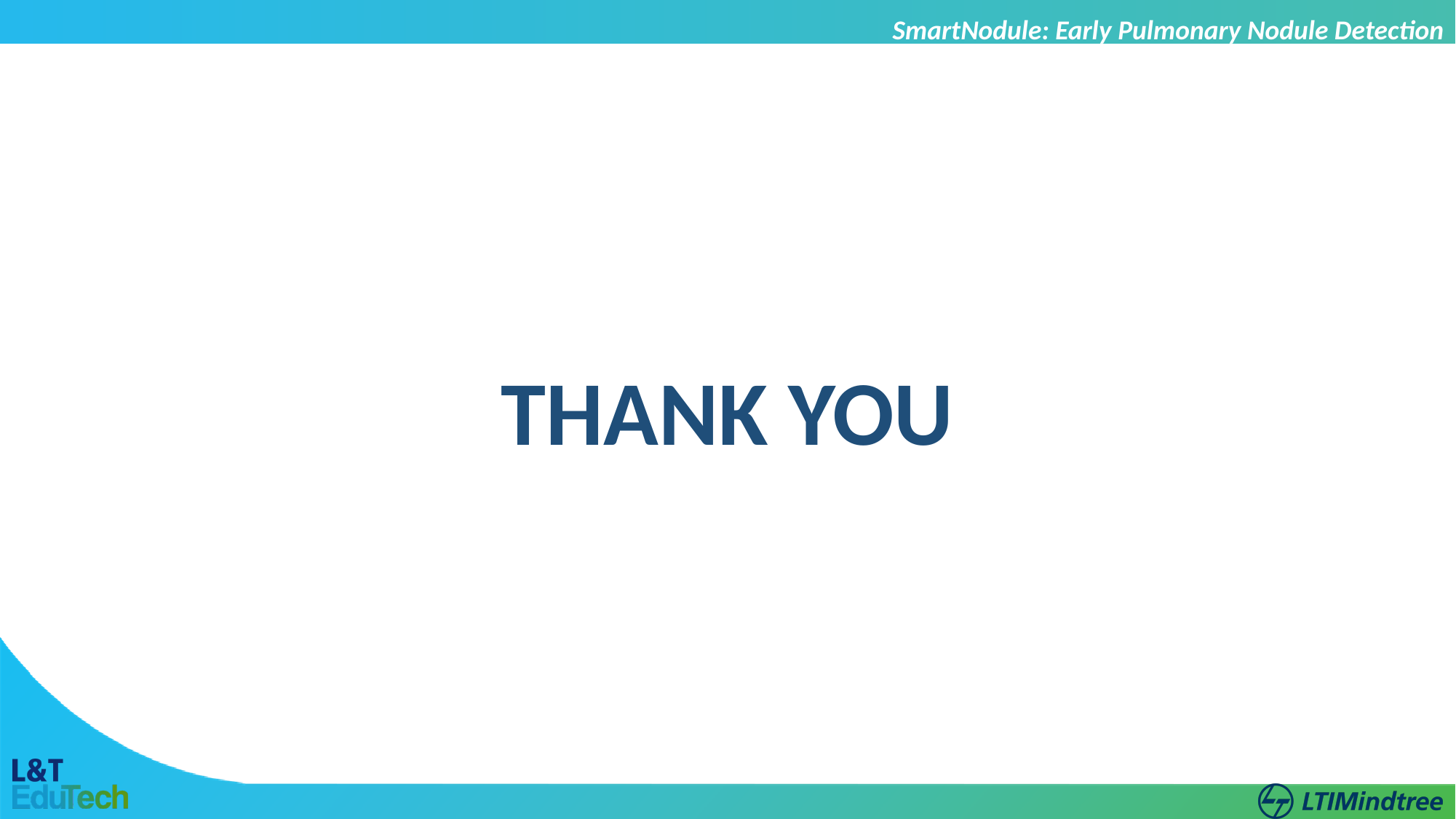

SmartNodule: Early Pulmonary Nodule Detection
THANK YOU